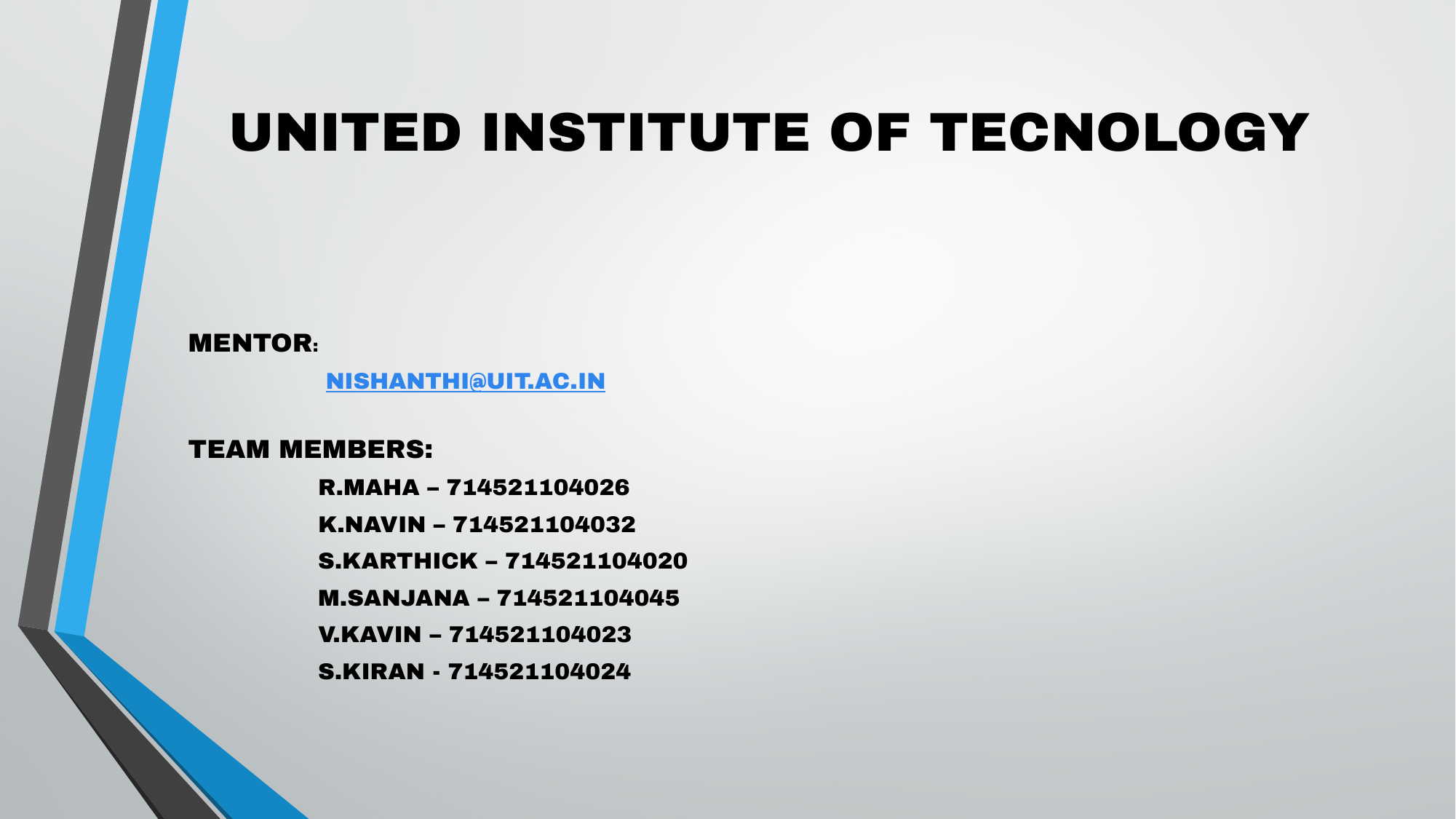

# UNITED INSTITUTE OF TECNOLOGY
MENTOR:
                  NISHANTHI@UIT.AC.IN

TEAM MEMBERS:
                 R.MAHA – 714521104026
                 K.NAVIN – 714521104032
                 S.KARTHICK – 714521104020
                 M.SANJANA – 714521104045
                 V.KAVIN – 714521104023
                 S.KIRAN - 714521104024